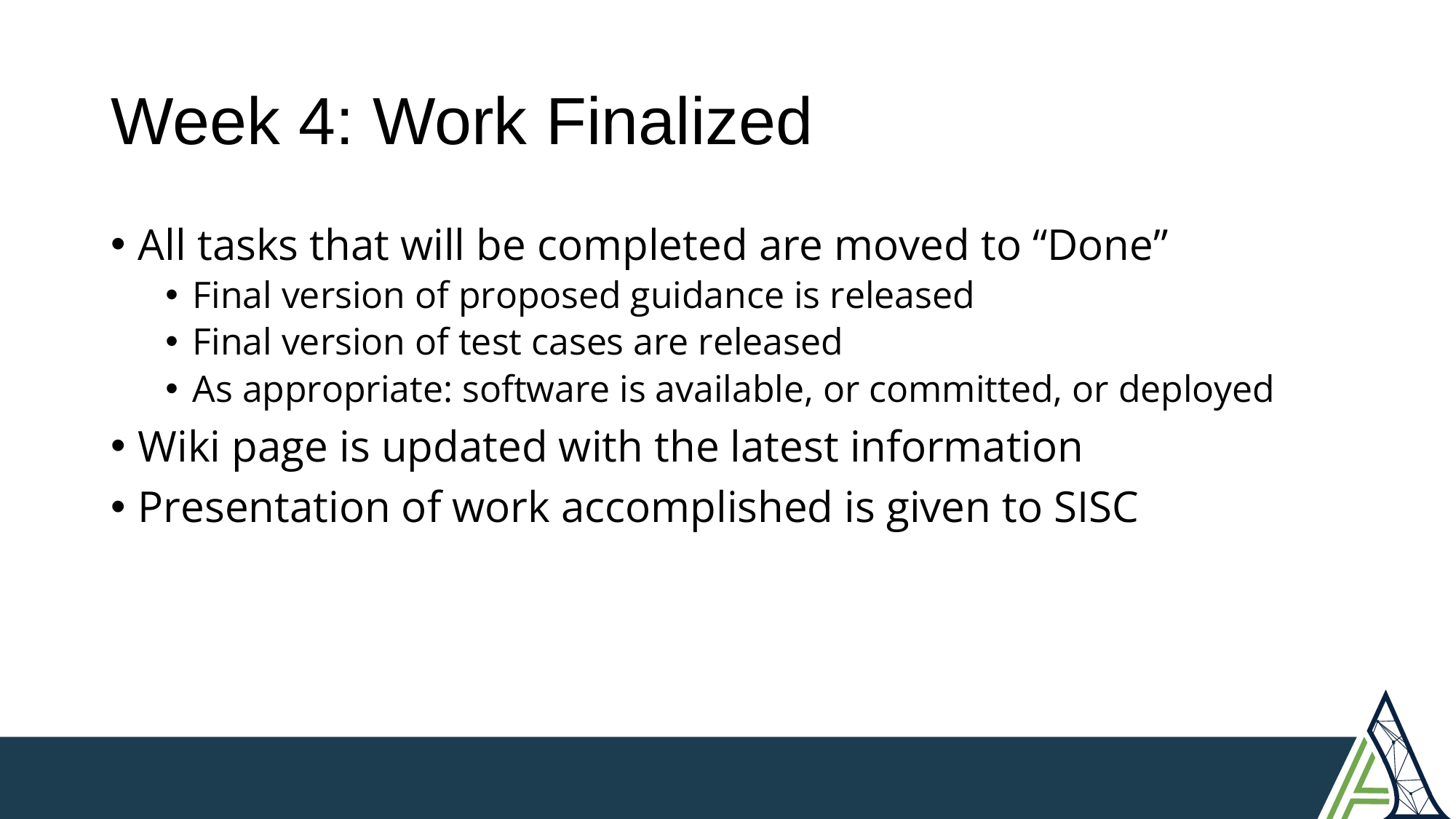

# Week 4: Work Finalized
All tasks that will be completed are moved to “Done”
Final version of proposed guidance is released
Final version of test cases are released
As appropriate: software is available, or committed, or deployed
Wiki page is updated with the latest information
Presentation of work accomplished is given to SISC